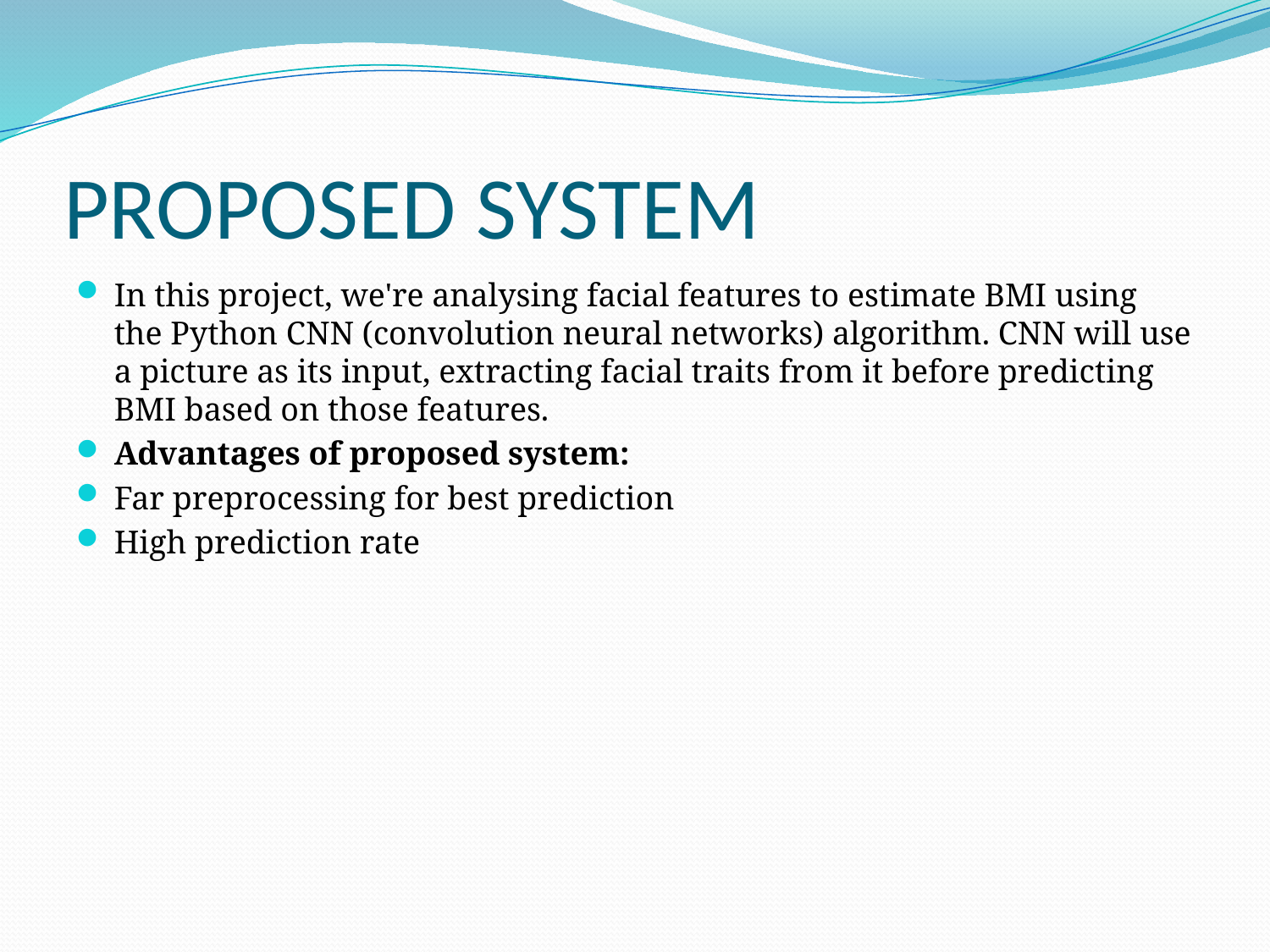

# PROPOSED SYSTEM
In this project, we're analysing facial features to estimate BMI using the Python CNN (convolution neural networks) algorithm. CNN will use a picture as its input, extracting facial traits from it before predicting BMI based on those features.
Advantages of proposed system:
Far preprocessing for best prediction
High prediction rate